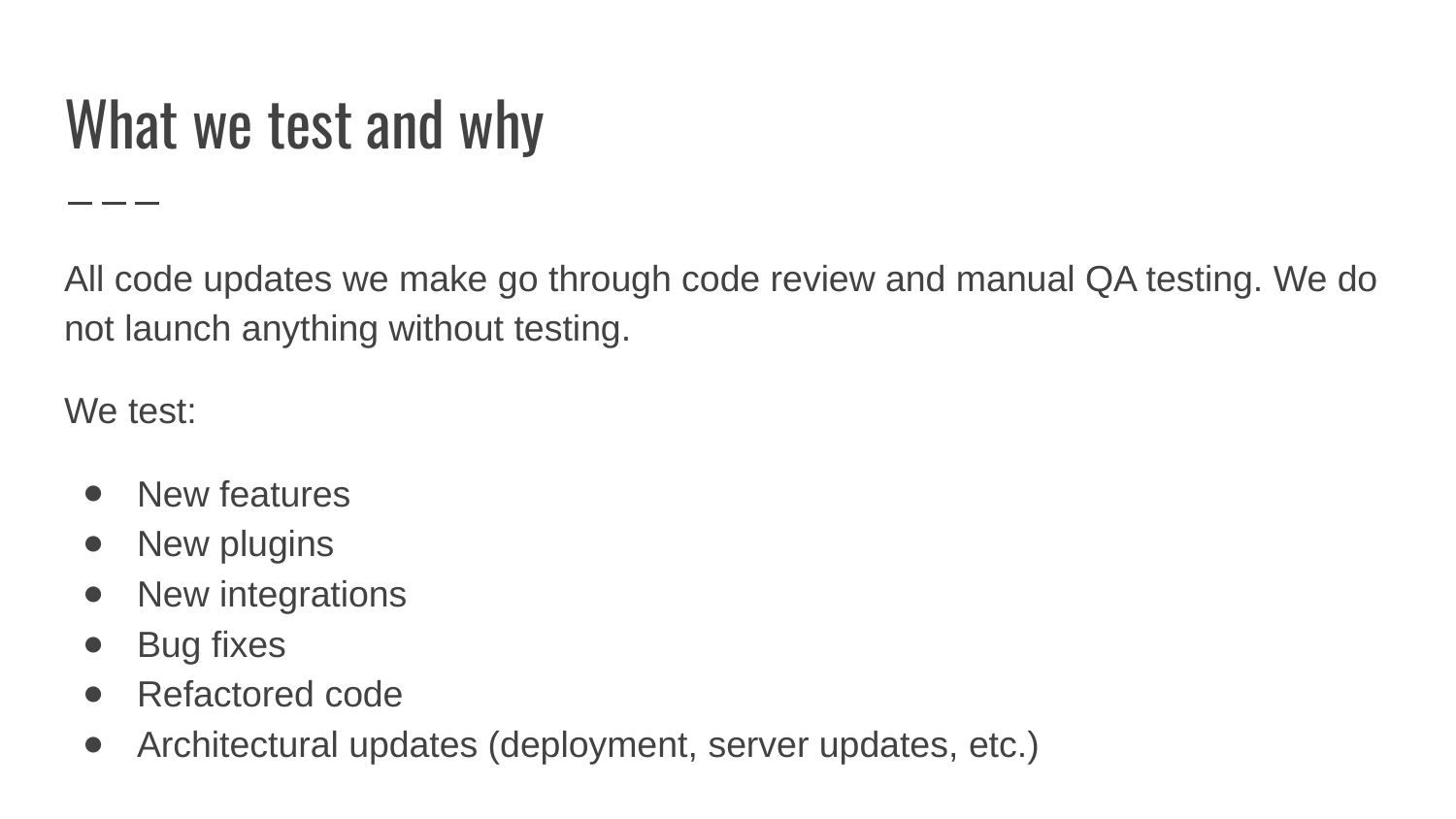

# What we test and why
All code updates we make go through code review and manual QA testing. We do not launch anything without testing.
We test:
New features
New plugins
New integrations
Bug fixes
Refactored code
Architectural updates (deployment, server updates, etc.)